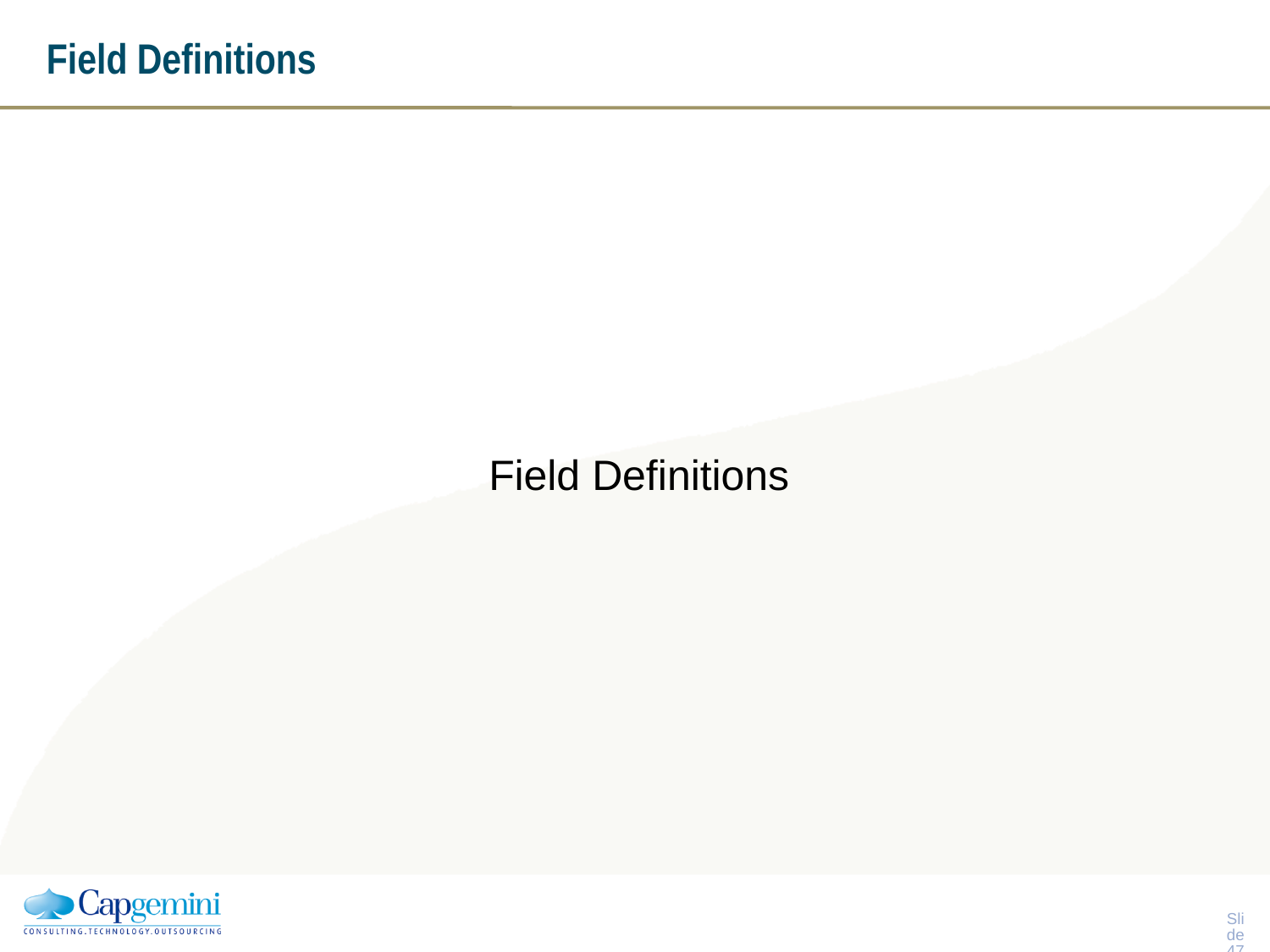

# Field Definitions

Field Definitions
Slide 47